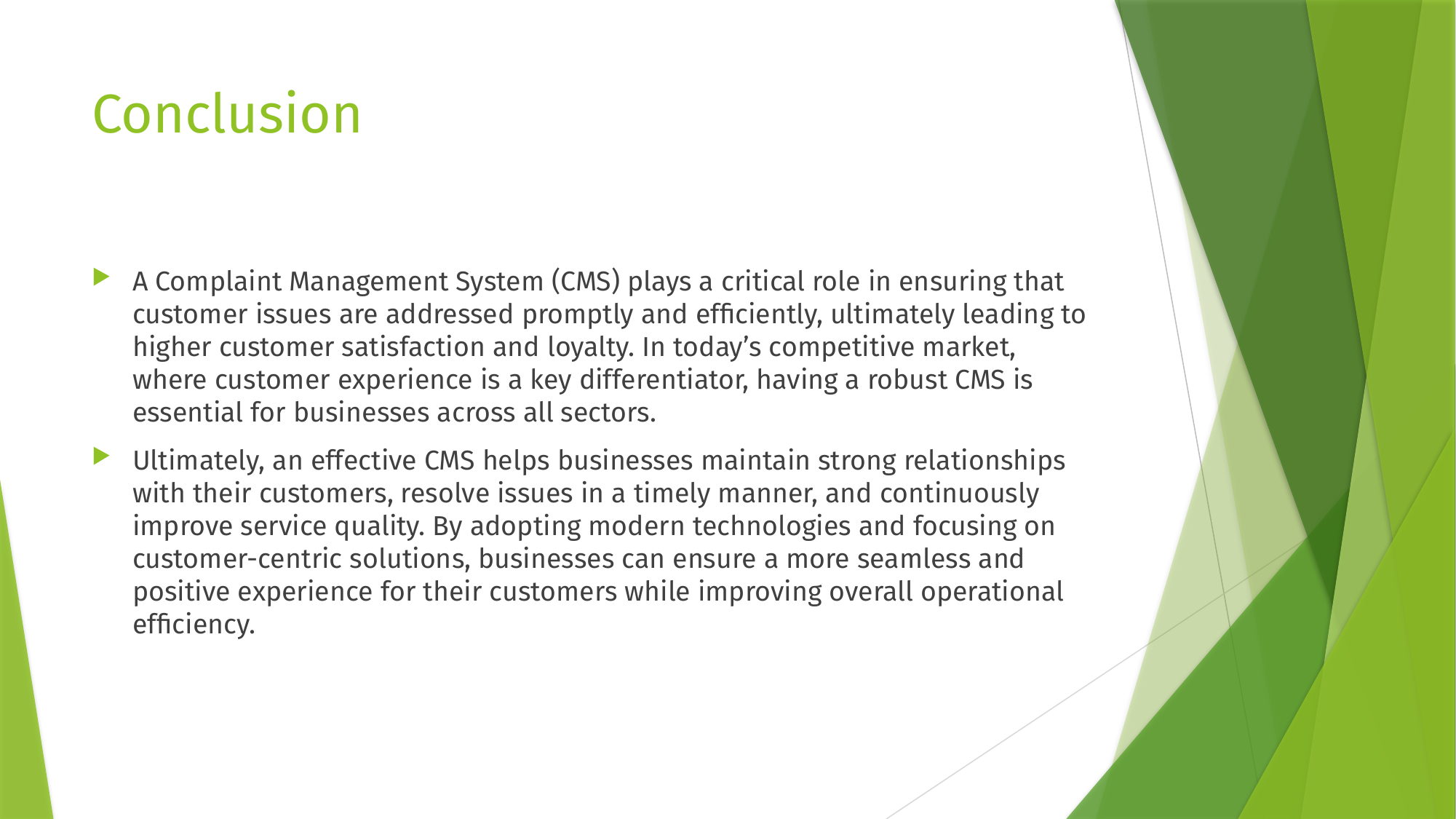

# Conclusion
A Complaint Management System (CMS) plays a critical role in ensuring that customer issues are addressed promptly and efficiently, ultimately leading to higher customer satisfaction and loyalty. In today’s competitive market, where customer experience is a key differentiator, having a robust CMS is essential for businesses across all sectors.
Ultimately, an effective CMS helps businesses maintain strong relationships with their customers, resolve issues in a timely manner, and continuously improve service quality. By adopting modern technologies and focusing on customer-centric solutions, businesses can ensure a more seamless and positive experience for their customers while improving overall operational efficiency.